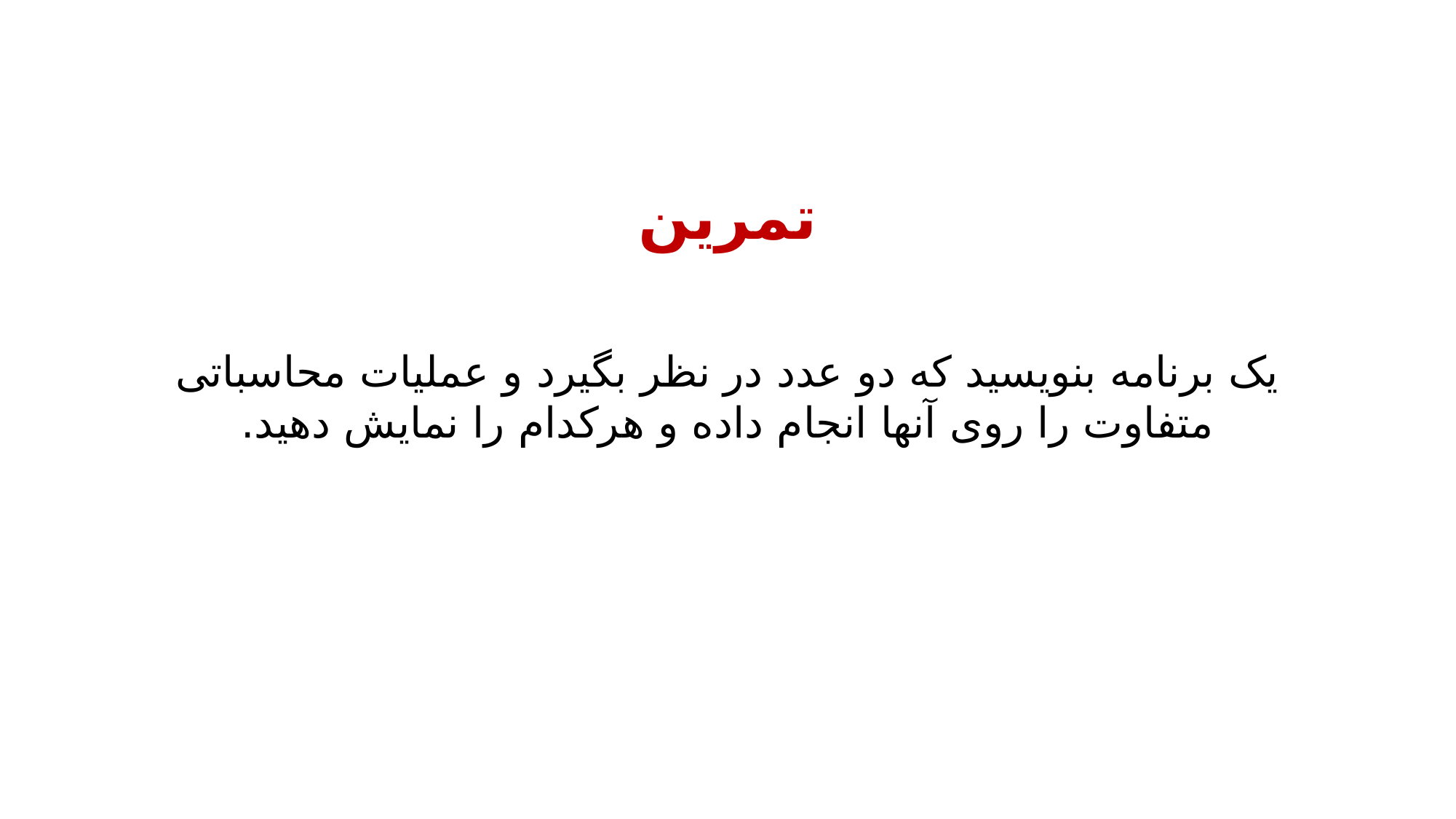

تمرین
یک برنامه بنویسید که دو عدد در نظر بگیرد و عملیات محاسباتی متفاوت را روی آنها انجام داده و هرکدام را نمایش دهید.